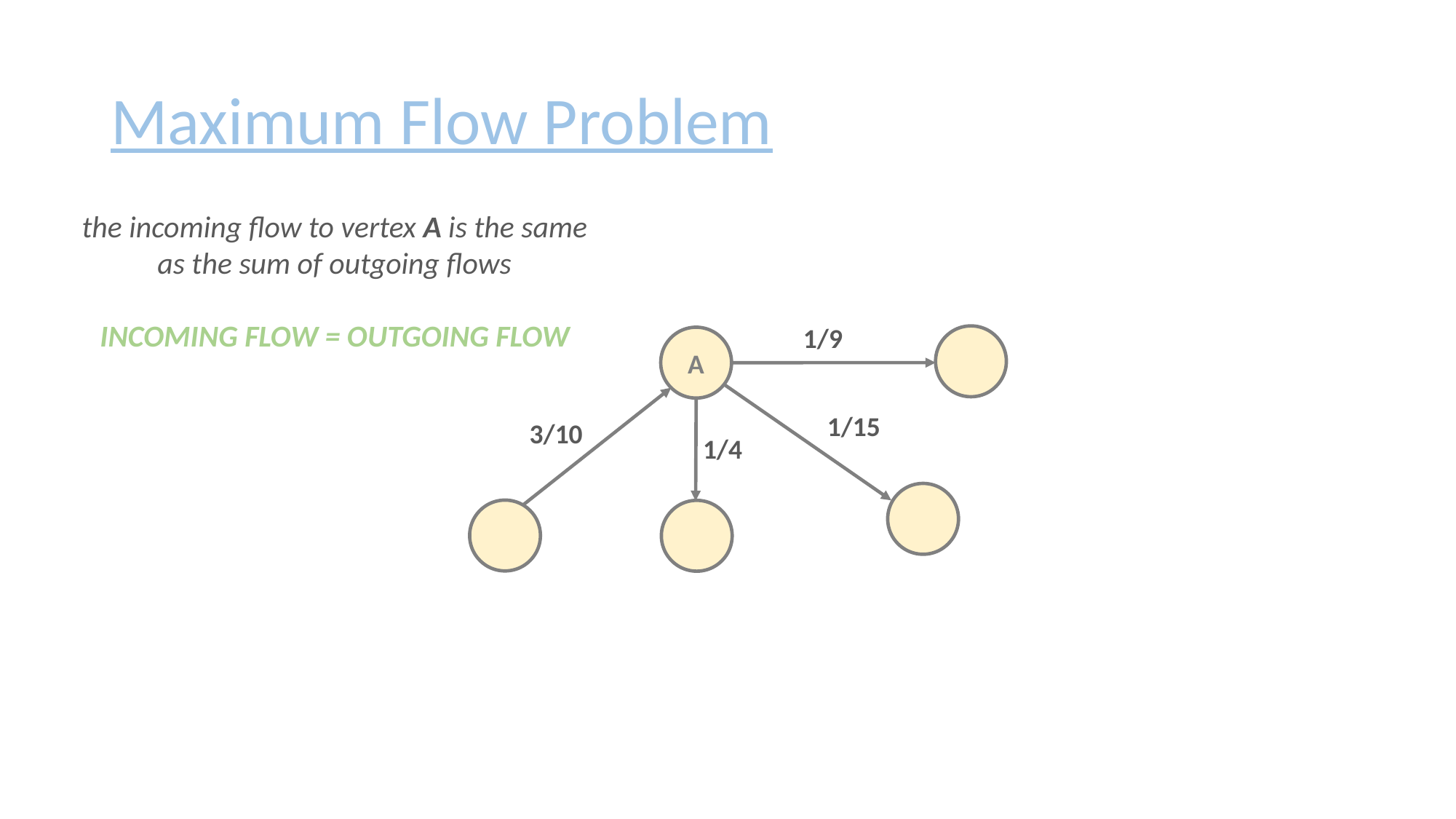

# Maximum Flow Problem
the incoming flow to vertex A is the same
as the sum of outgoing flows

INCOMING FLOW = OUTGOING FLOW
1/9

A
1/15
3/10
1/4